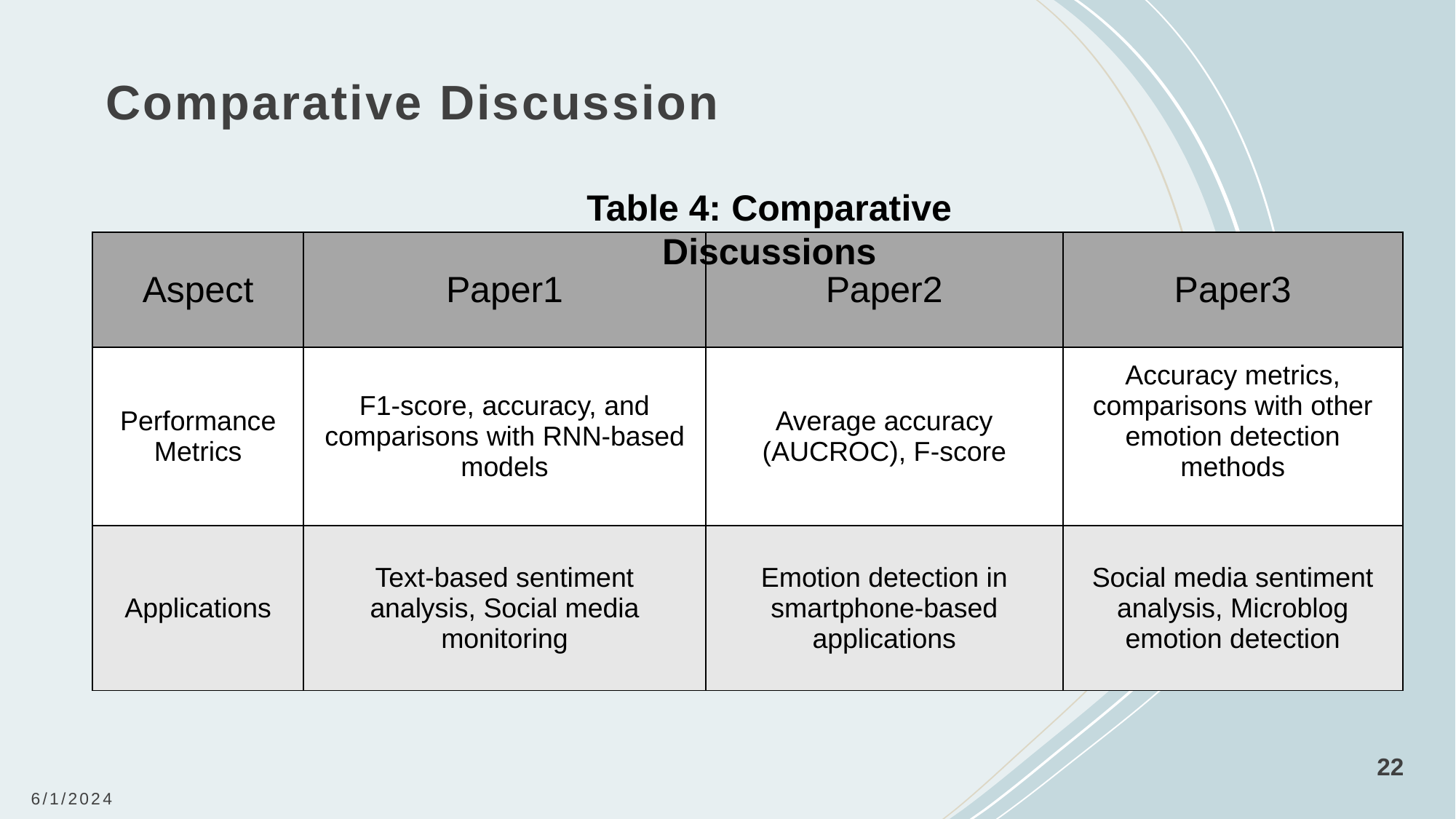

# Comparative Discussion
Table 4: Comparative Discussions
| Aspect | Paper1 | Paper2 | Paper3 |
| --- | --- | --- | --- |
| Performance Metrics | F1-score, accuracy, and comparisons with RNN-based models | Average accuracy (AUCROC), F-score | Accuracy metrics, comparisons with other emotion detection methods |
| Applications | Text-based sentiment analysis, Social media monitoring | Emotion detection in smartphone-based applications | Social media sentiment analysis, Microblog emotion detection |
22
6/1/2024